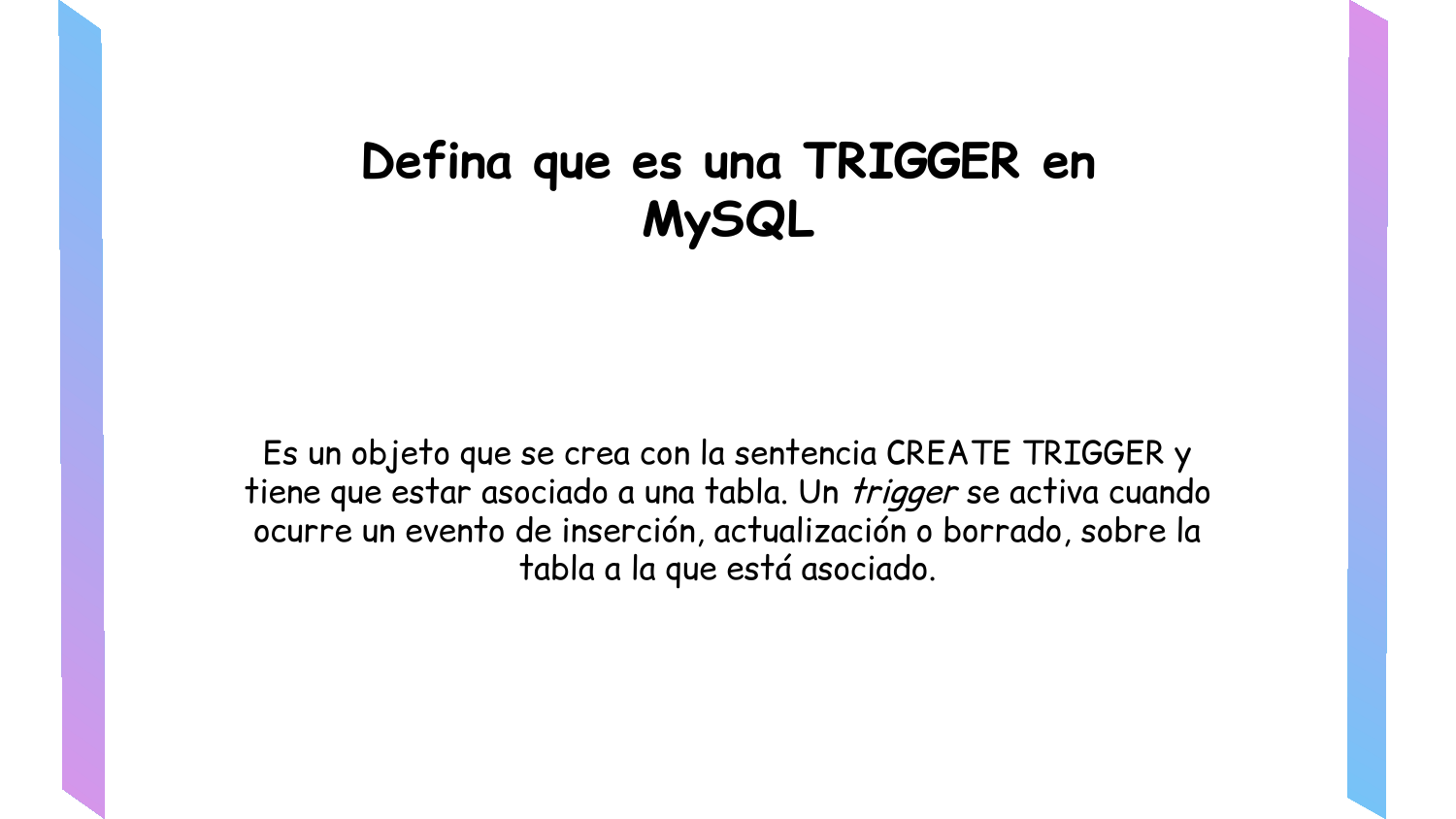

# Defina que es una TRIGGER en MySQL

Es un objeto que se crea con la sentencia CREATE TRIGGER y tiene que estar asociado a una tabla. Un trigger se activa cuando ocurre un evento de inserción, actualización o borrado, sobre la tabla a la que está asociado.